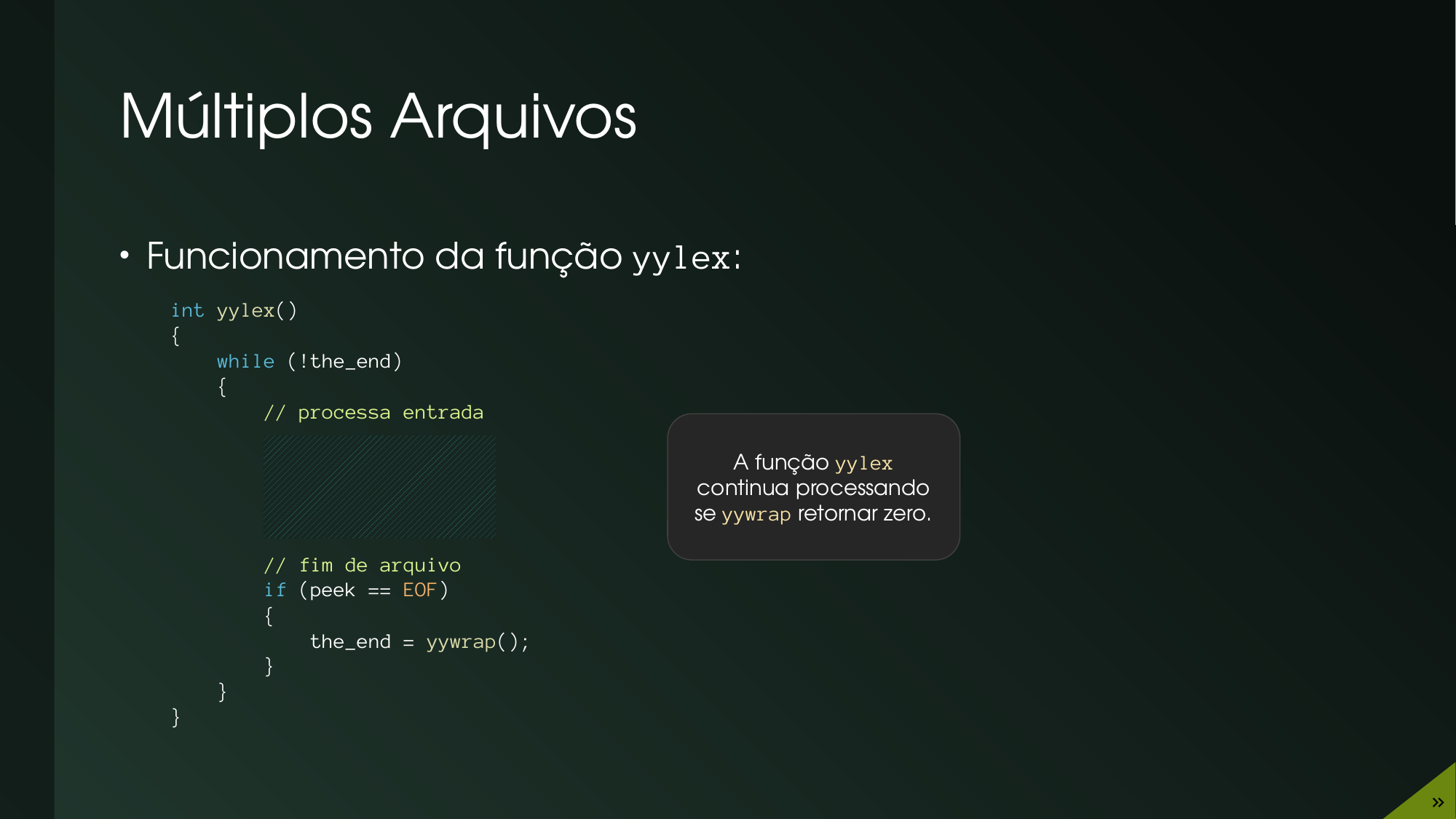

# Múltiplos Arquivos
Funcionamento da função yylex:
int yylex()
{
    while (!the_end)
    {
        // processa entrada

        // fim de arquivo
        if (peek == EOF)
        {
            the_end = yywrap();
        }
    }
}
A função yylex continua processando se yywrap retornar zero.

»